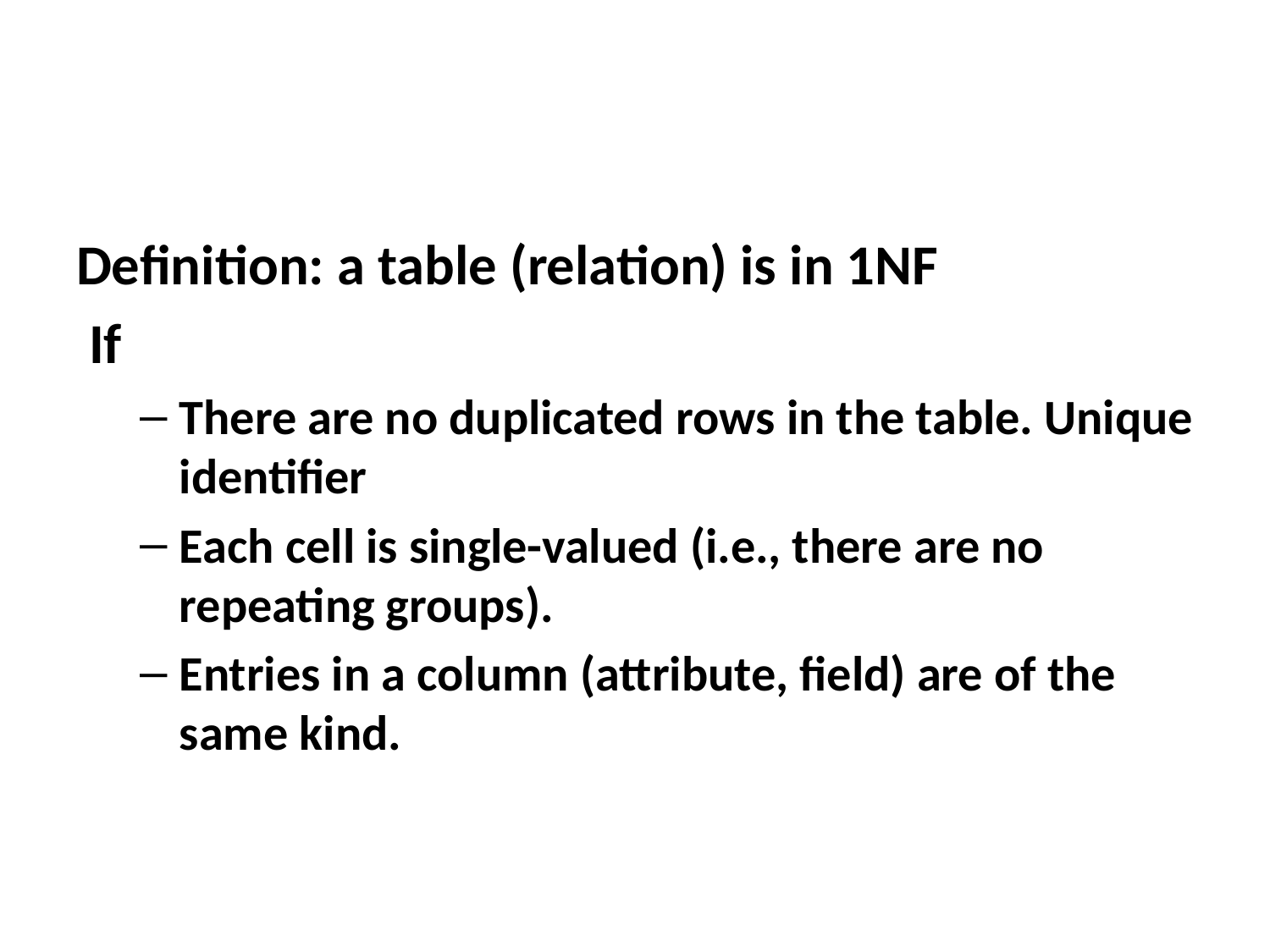

#
Definition: a table (relation) is in 1NF
 If
There are no duplicated rows in the table. Unique identifier
Each cell is single-valued (i.e., there are no repeating groups).
Entries in a column (attribute, field) are of the same kind.